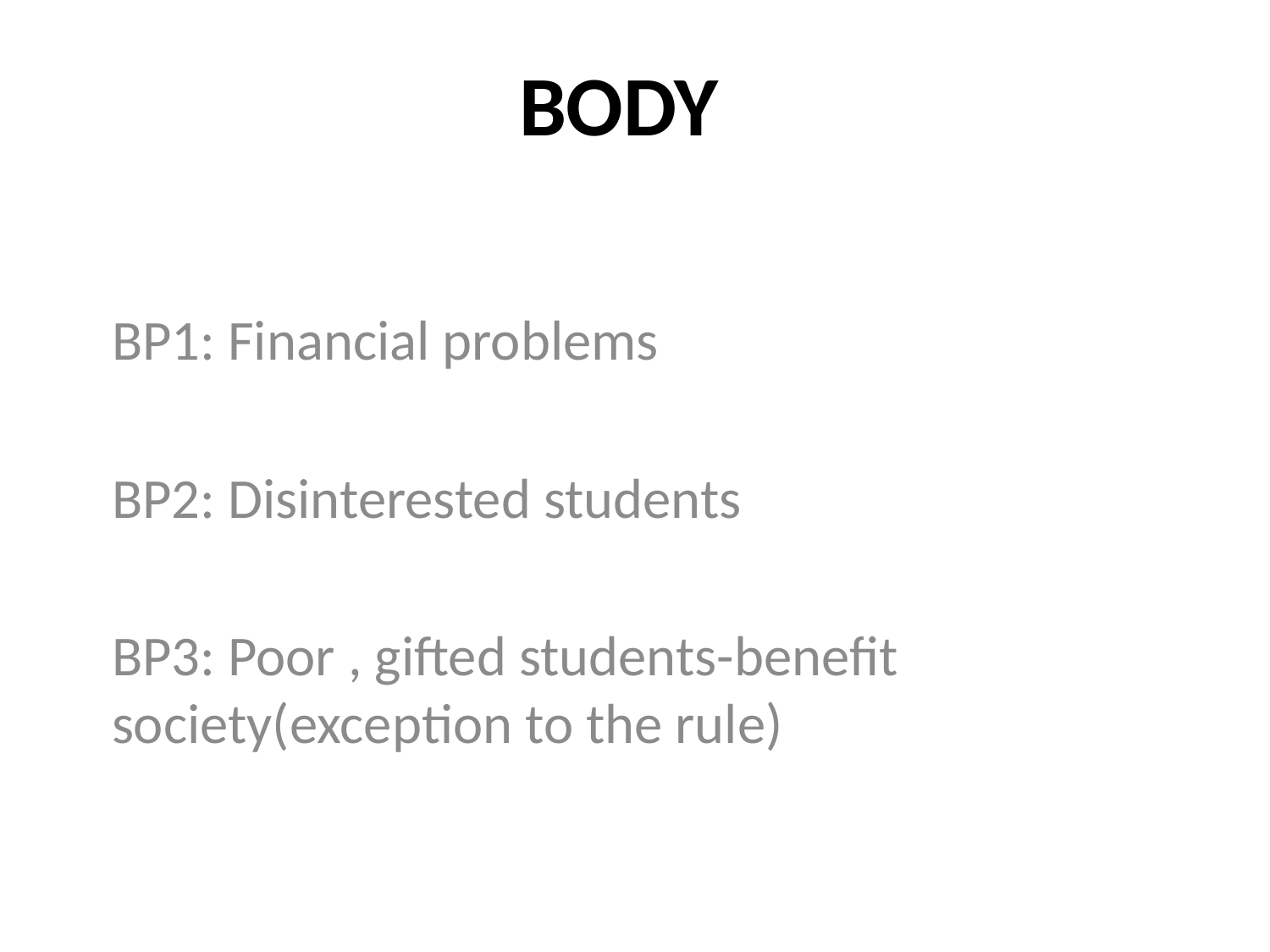

# BODY
BP1: Financial problems

BP2: Disinterested students

BP3: Poor , gifted students-benefit society(exception to the rule)